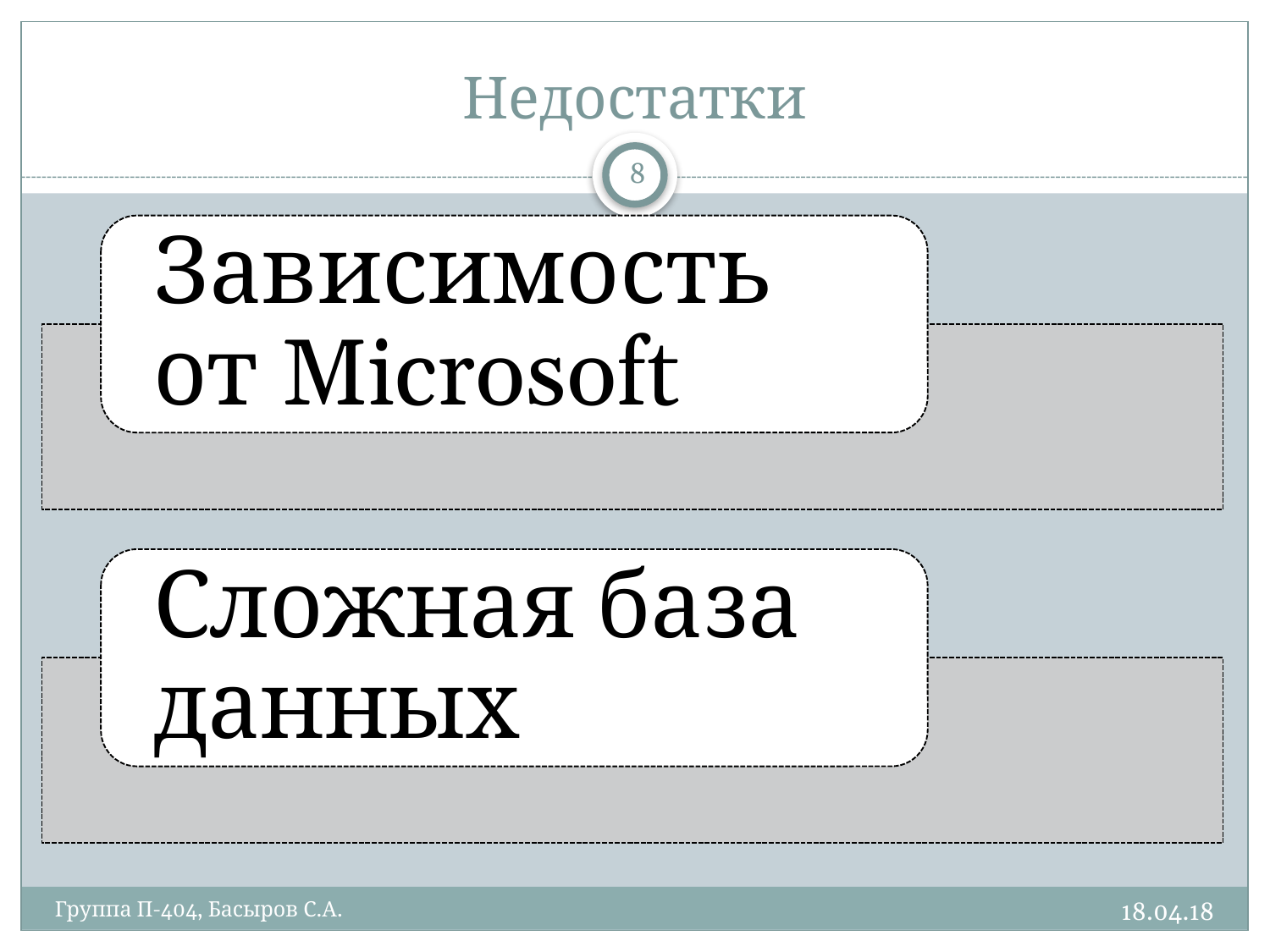

# Недостатки
8
Зависимость от Microsoft
Сложная база данных
18.04.18
Группа П-404, Басыров С.А.